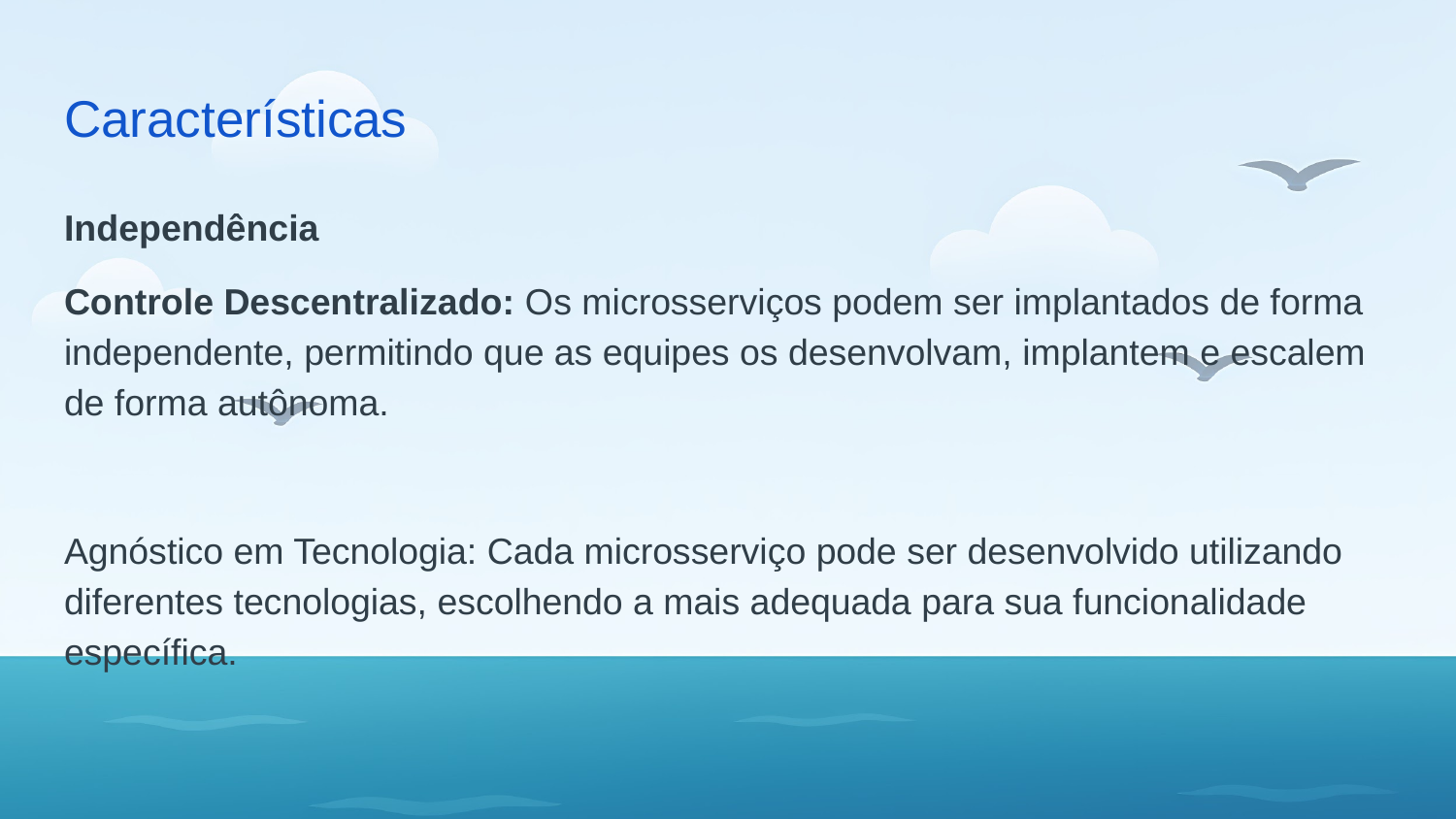

# Características
Independência
Controle Descentralizado: Os microsserviços podem ser implantados de forma independente, permitindo que as equipes os desenvolvam, implantem e escalem de forma autônoma.

Agnóstico em Tecnologia: Cada microsserviço pode ser desenvolvido utilizando diferentes tecnologias, escolhendo a mais adequada para sua funcionalidade específica.